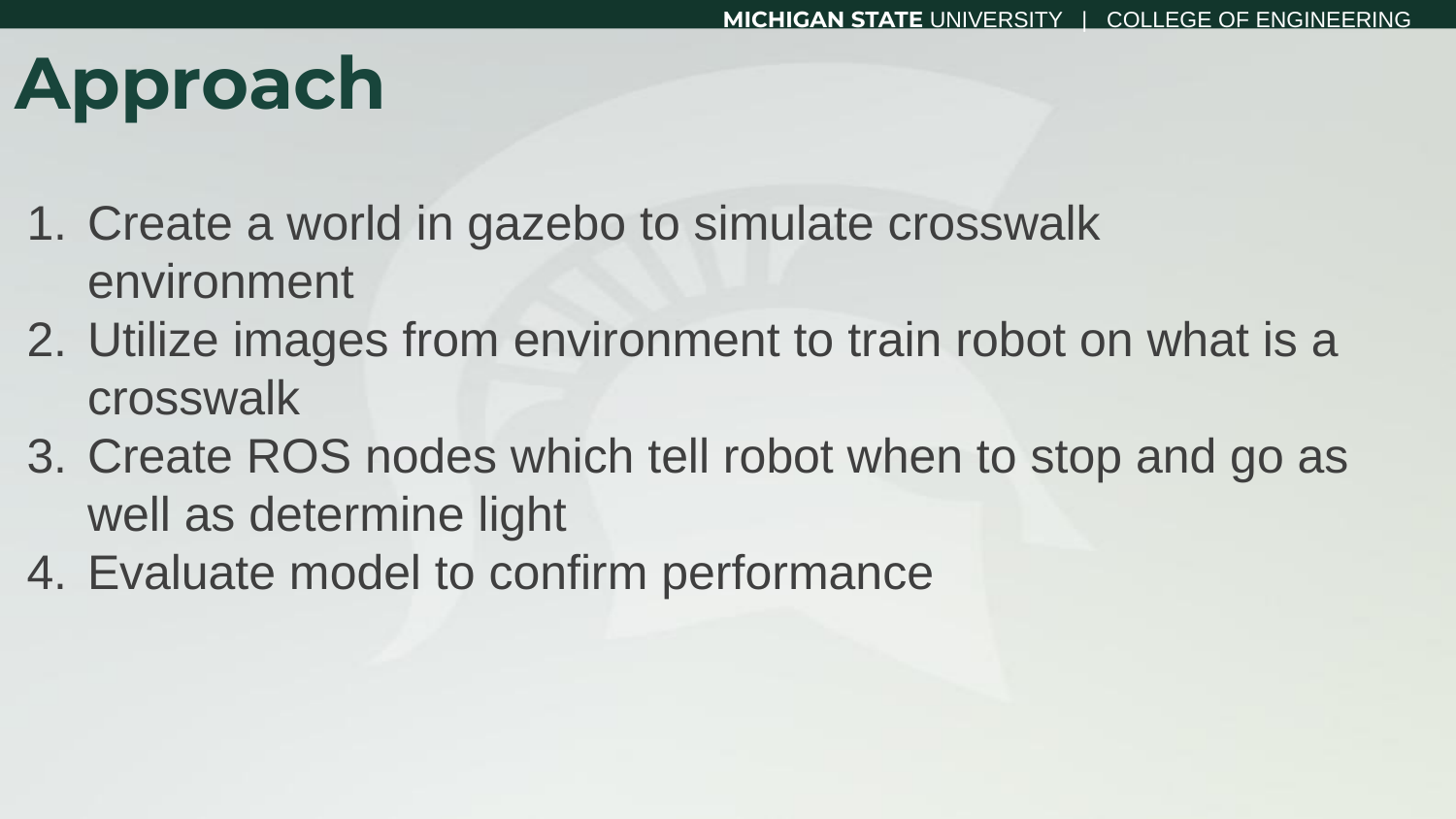

# Approach
Create a world in gazebo to simulate crosswalk environment
Utilize images from environment to train robot on what is a crosswalk
Create ROS nodes which tell robot when to stop and go as well as determine light
Evaluate model to confirm performance